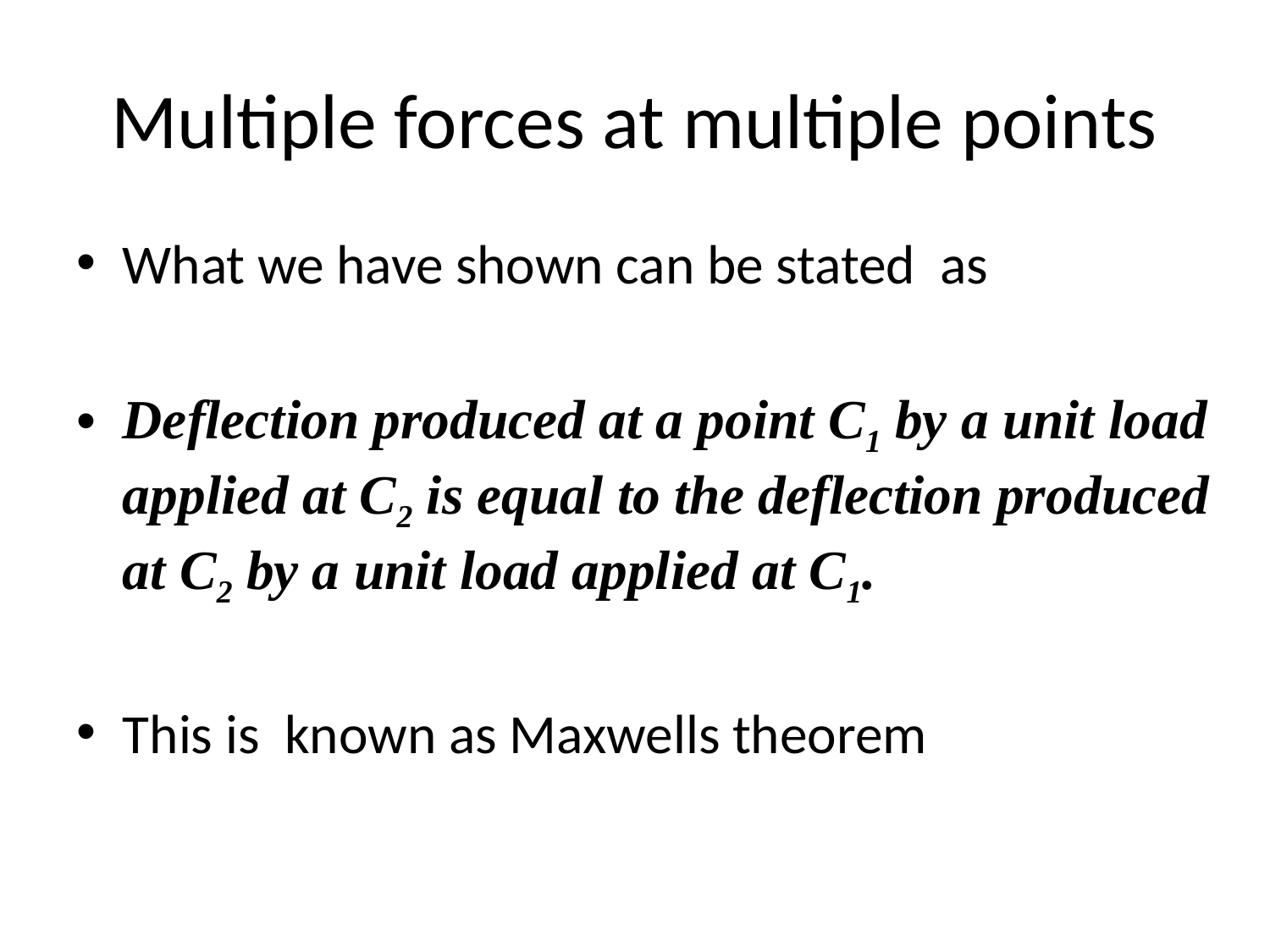

# Multiple forces at multiple points
What we have shown can be stated  as

Deflection produced at a point C1 by a unit load applied at C2 is equal to the deflection produced at C2 by a unit load applied at C1.

This is  known as Maxwells theorem